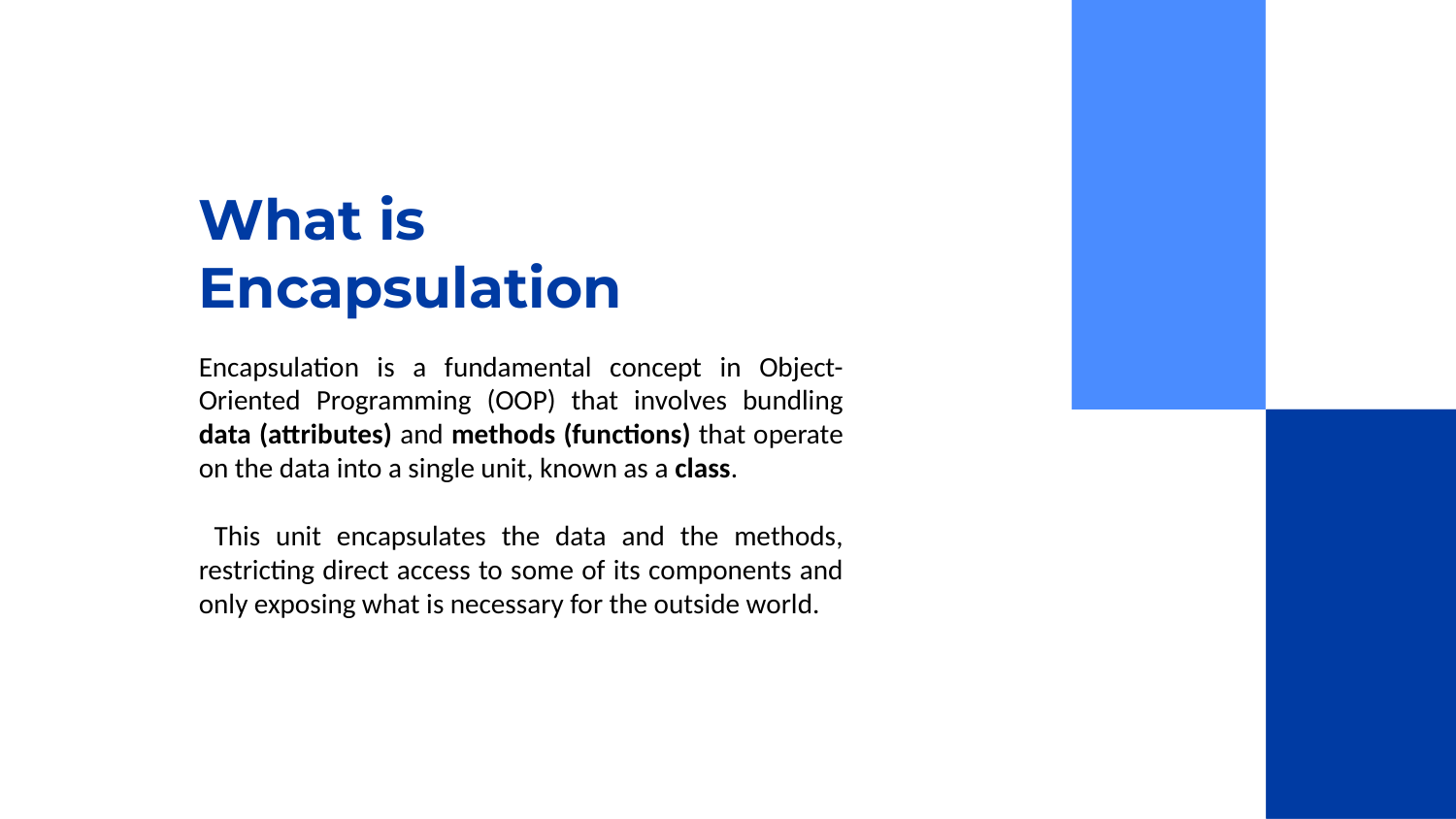

# What is Encapsulation
Encapsulation is a fundamental concept in Object-Oriented Programming (OOP) that involves bundling data (attributes) and methods (functions) that operate on the data into a single unit, known as a class.

 This unit encapsulates the data and the methods, restricting direct access to some of its components and only exposing what is necessary for the outside world.